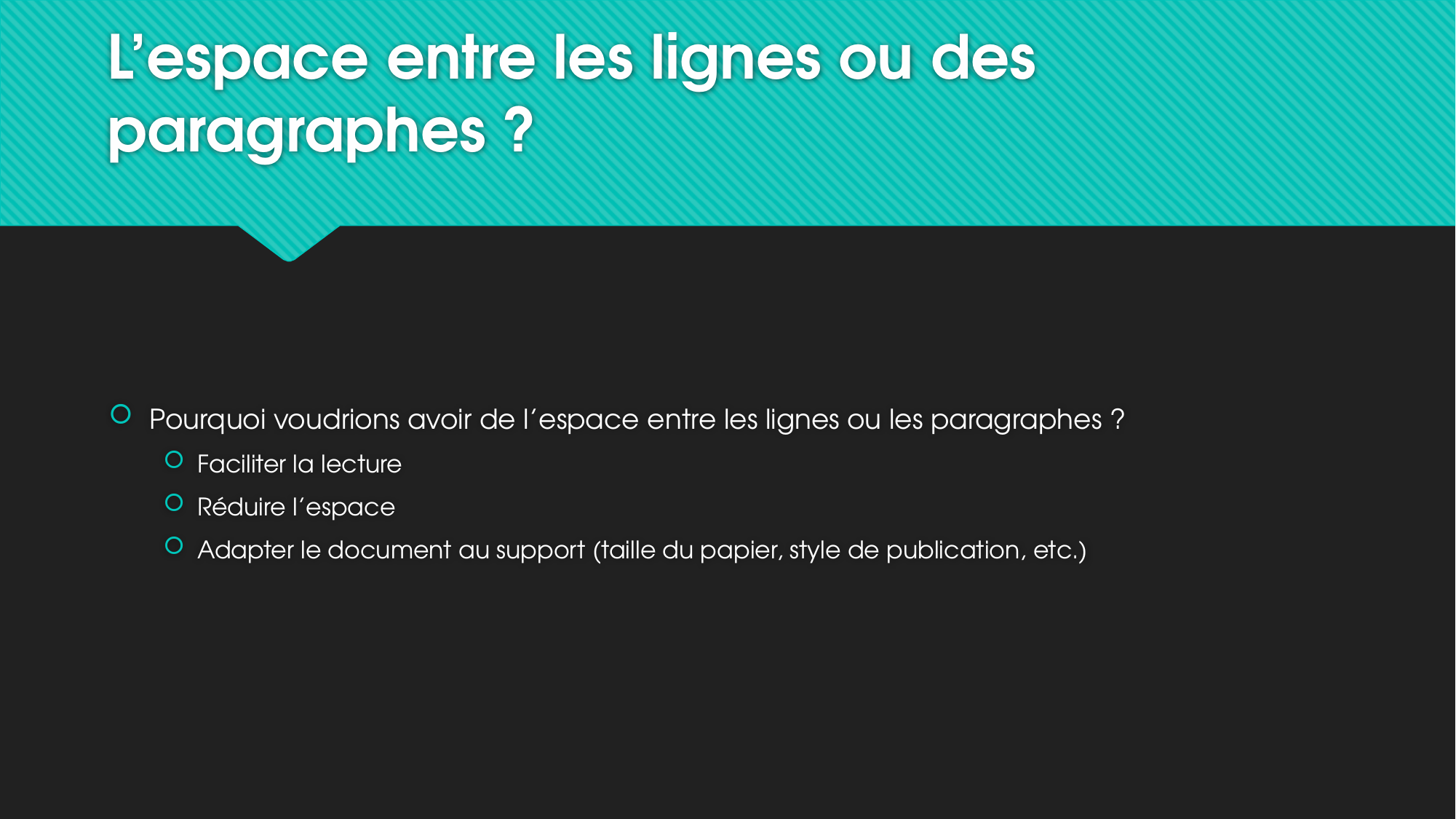

# L’espace entre les lignes ou des paragraphes ?
Pourquoi voudrions avoir de l’espace entre les lignes ou les paragraphes ?
Faciliter la lecture
Réduire l’espace
Adapter le document au support (taille du papier, style de publication, etc.)